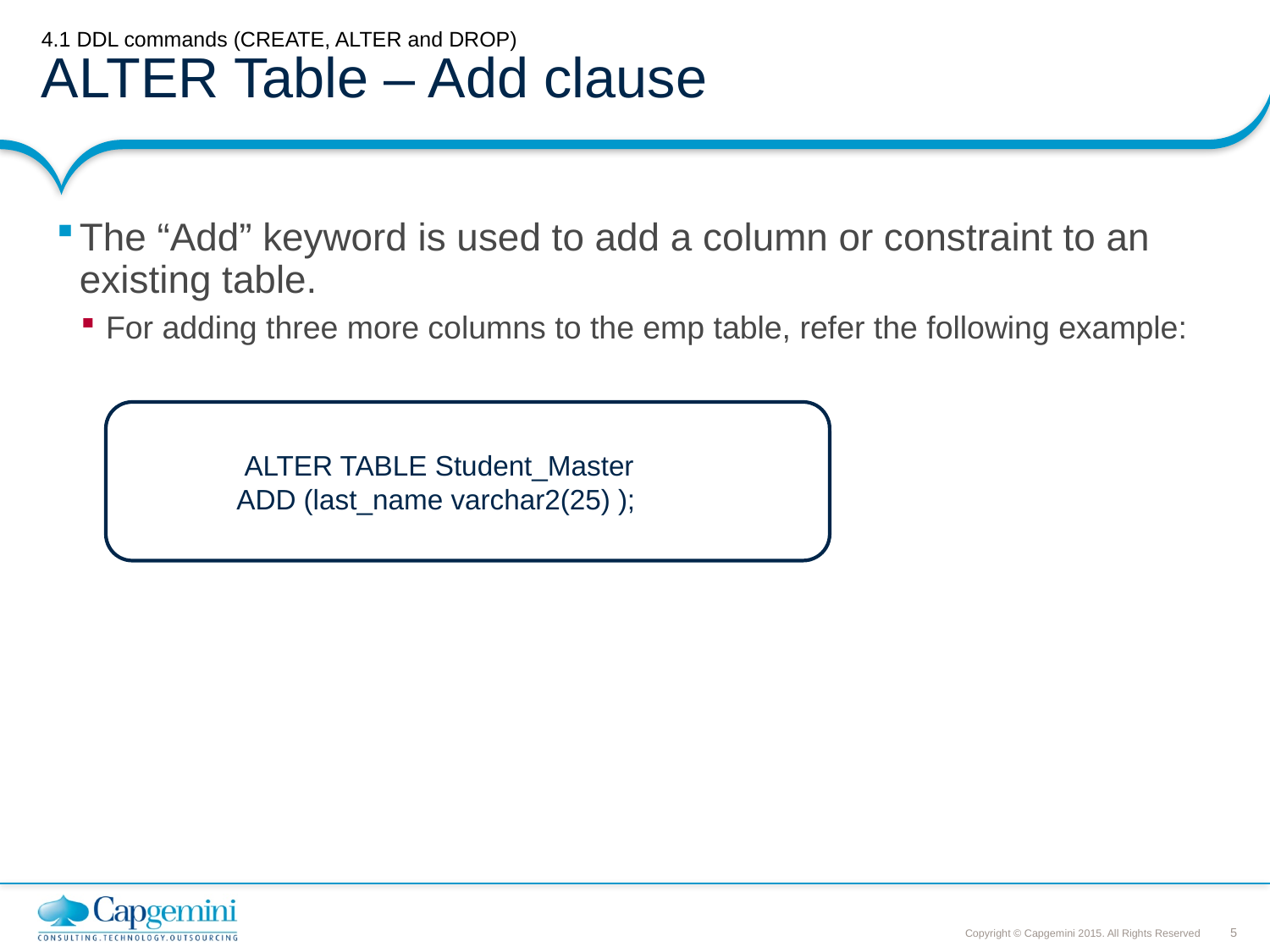

# 4.1 DDL commands (CREATE, ALTER and DROP) ALTER Table – Add clause
The “Add” keyword is used to add a column or constraint to an existing table.
For adding three more columns to the emp table, refer the following example:

       ALTER TABLE Student_Master
      ADD (last_name varchar2(25) );